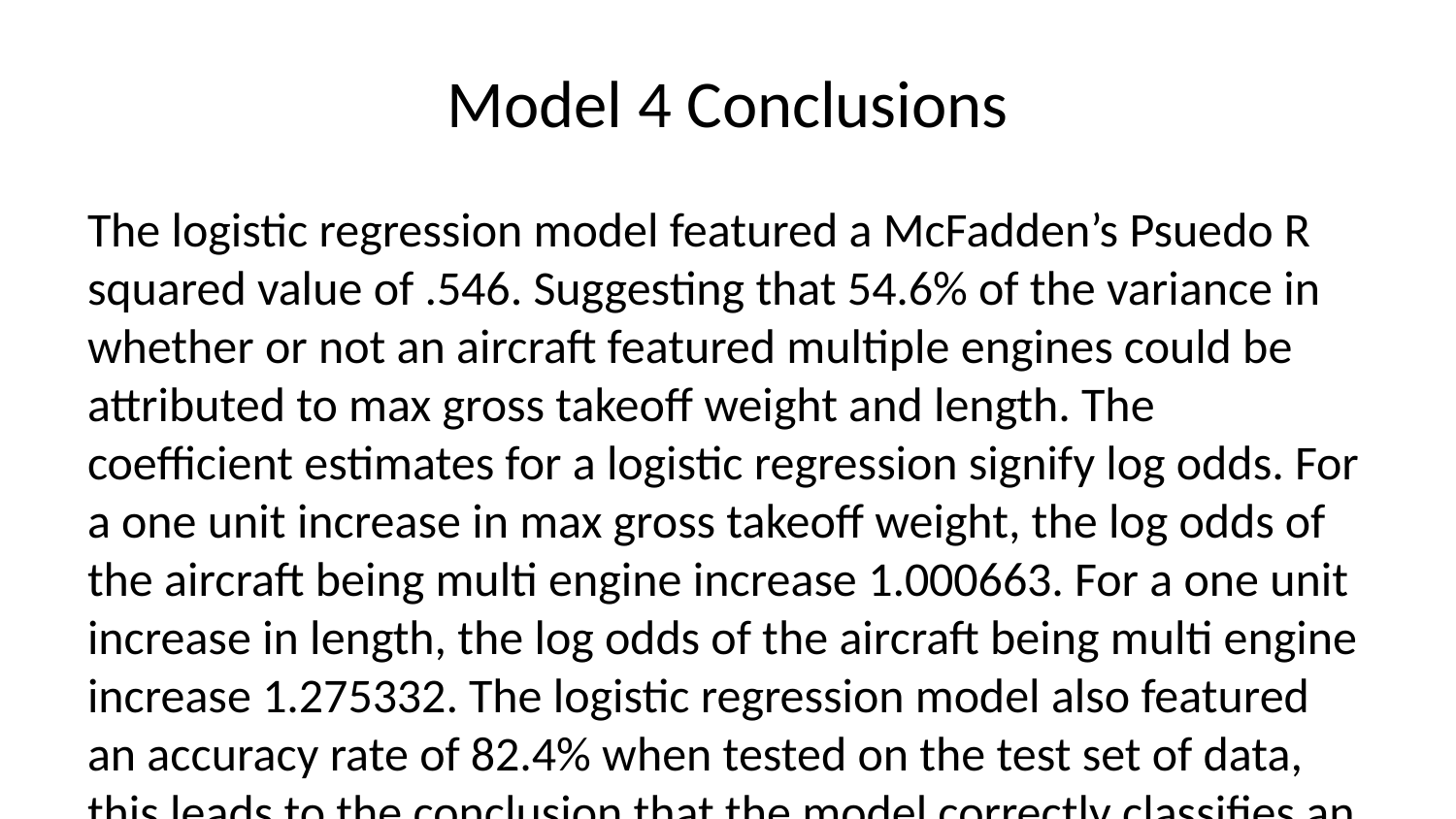

# Model 4 Conclusions
The logistic regression model featured a McFadden’s Psuedo R squared value of .546. Suggesting that 54.6% of the variance in whether or not an aircraft featured multiple engines could be attributed to max gross takeoff weight and length. The coefficient estimates for a logistic regression signify log odds. For a one unit increase in max gross takeoff weight, the log odds of the aircraft being multi engine increase 1.000663. For a one unit increase in length, the log odds of the aircraft being multi engine increase 1.275332. The logistic regression model also featured an accuracy rate of 82.4% when tested on the test set of data, this leads to the conclusion that the model correctly classifies an aircraft a little of 4/5 of the time.